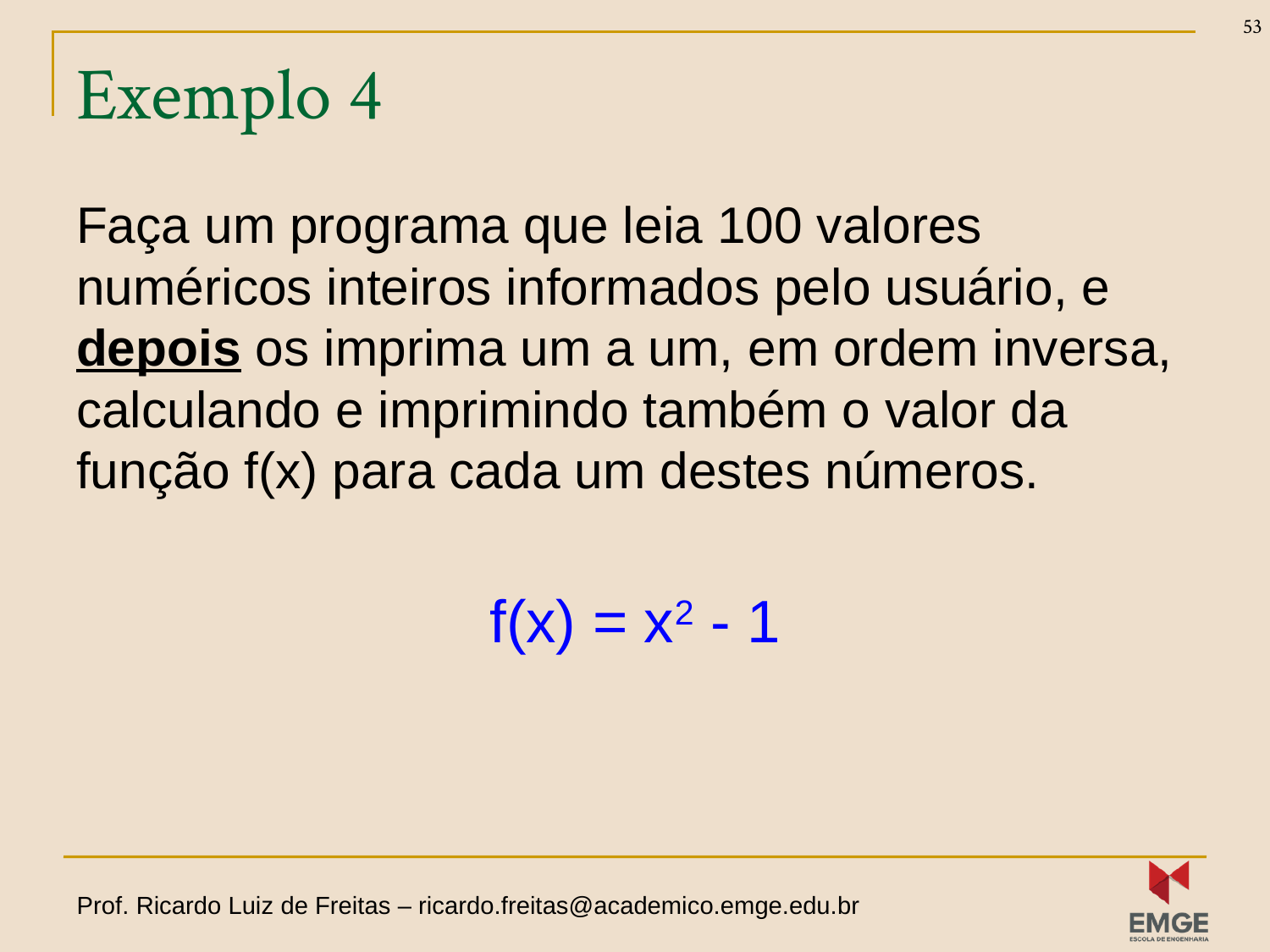

53
# Exemplo 4
Faça um programa que leia 100 valores numéricos inteiros informados pelo usuário, e depois os imprima um a um, em ordem inversa, calculando e imprimindo também o valor da função f(x) para cada um destes números.

f(x) = x2 - 1